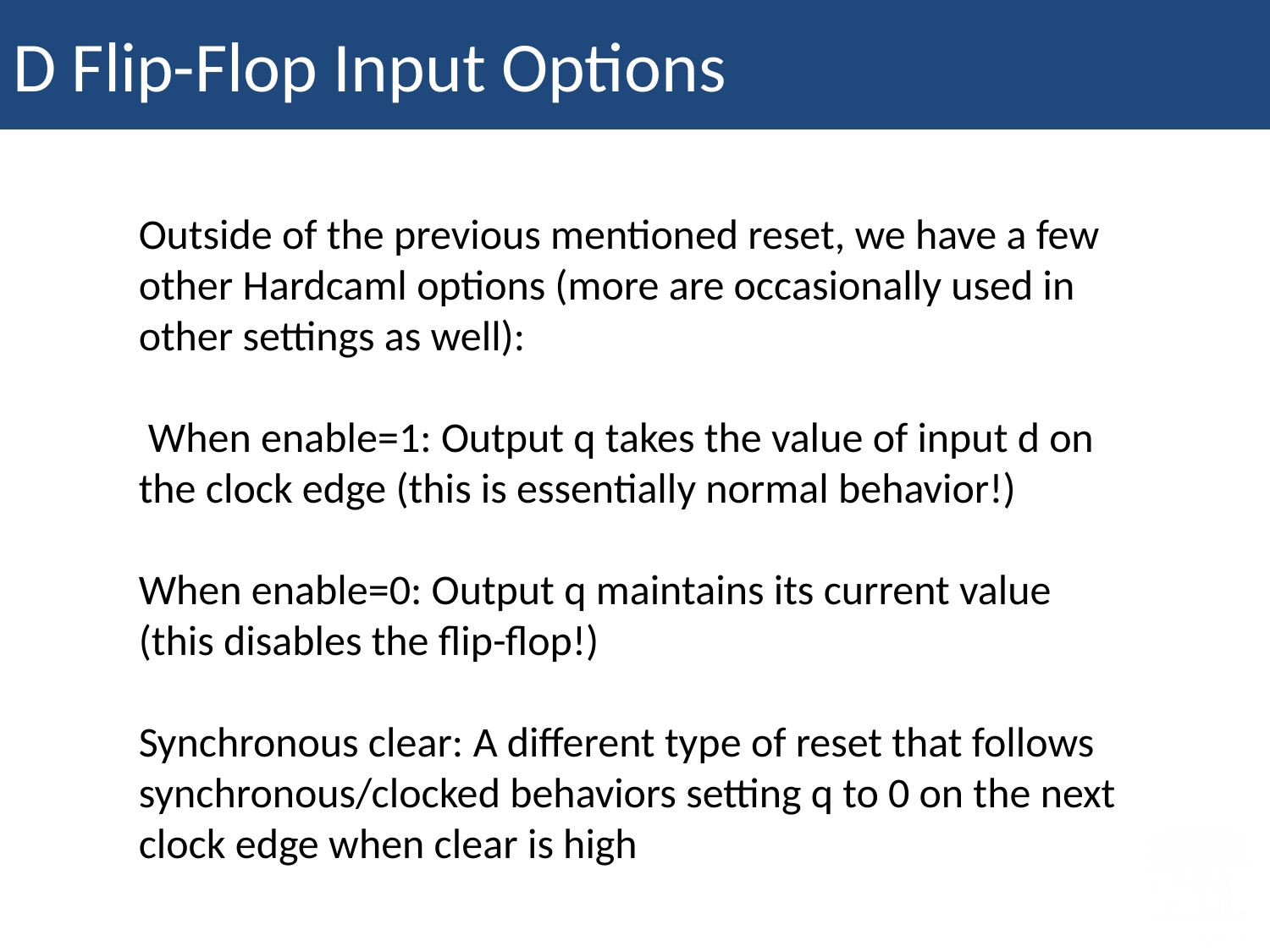

D Flip-Flop Input Options
Outside of the previous mentioned reset, we have a few other Hardcaml options (more are occasionally used in other settings as well):

 When enable=1: Output q takes the value of input d on the clock edge (this is essentially normal behavior!)

When enable=0: Output q maintains its current value (this disables the flip-flop!)

Synchronous clear: A different type of reset that follows synchronous/clocked behaviors setting q to 0 on the next clock edge when clear is high